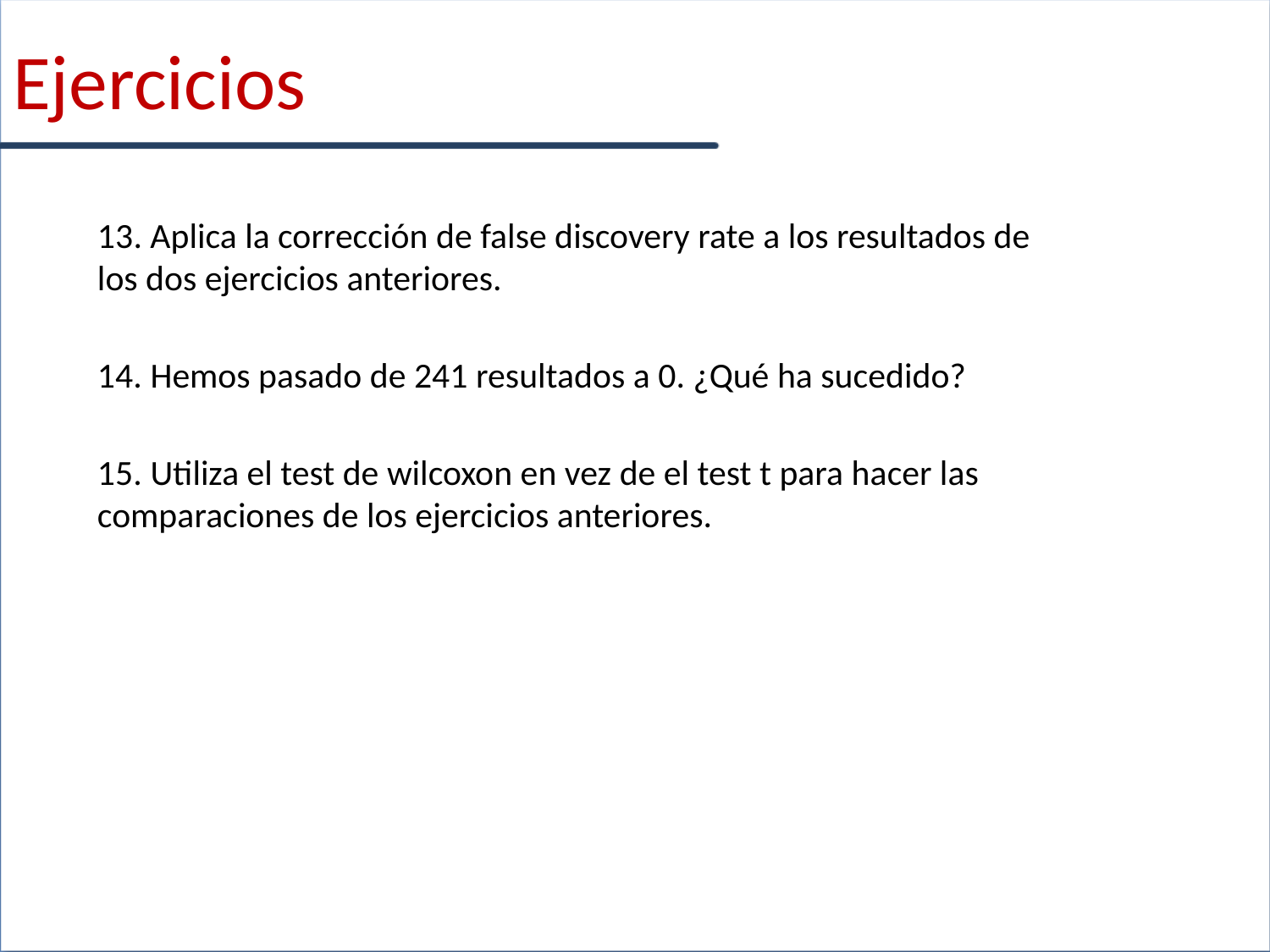

Ejercicios
13. Aplica la corrección de false discovery rate a los resultados de los dos ejercicios anteriores.
14. Hemos pasado de 241 resultados a 0. ¿Qué ha sucedido?
15. Utiliza el test de wilcoxon en vez de el test t para hacer las comparaciones de los ejercicios anteriores.